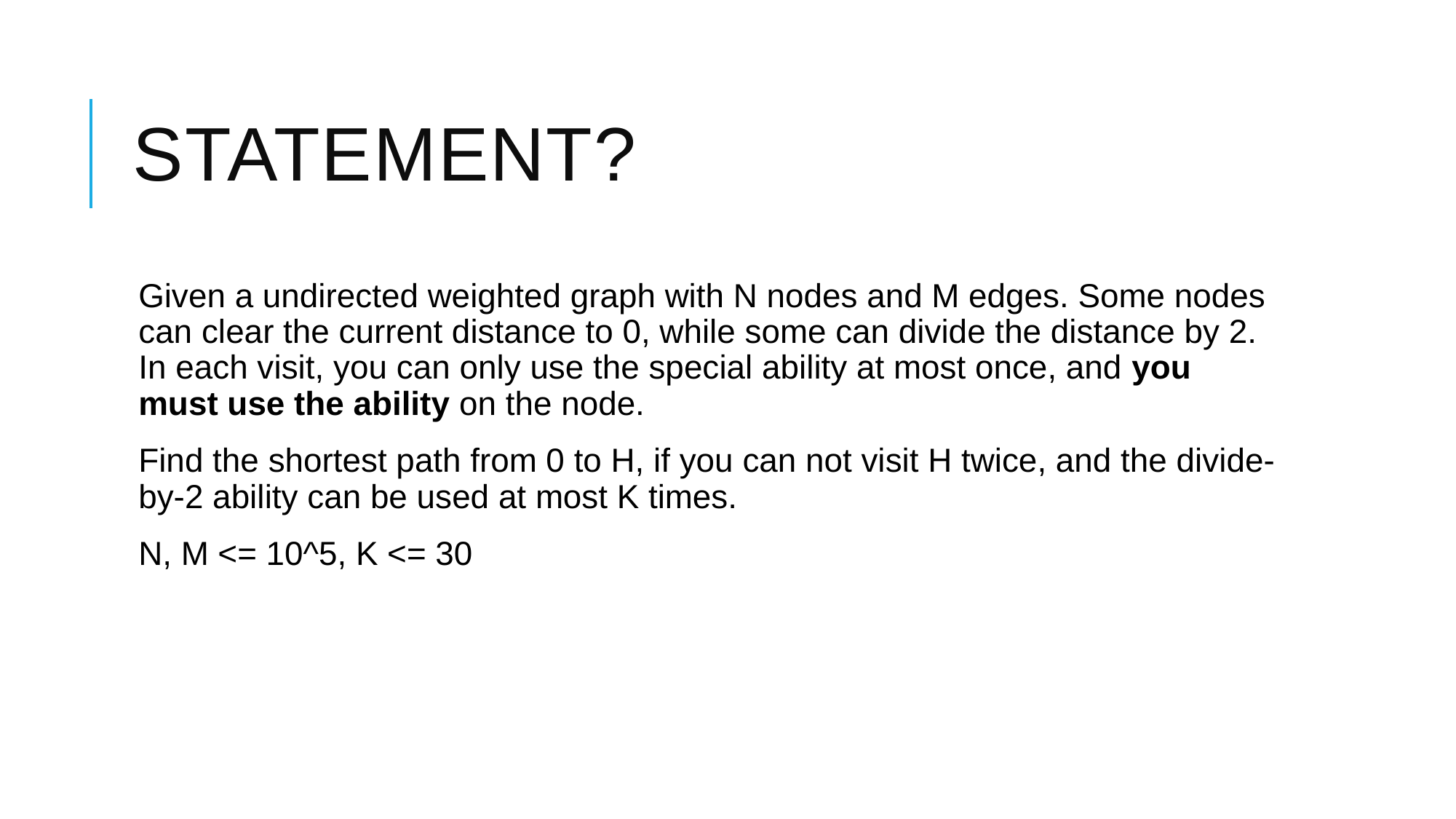

# Statement?
Given a undirected weighted graph with N nodes and M edges. Some nodes can clear the current distance to 0, while some can divide the distance by 2. In each visit, you can only use the special ability at most once, and you must use the ability on the node.
Find the shortest path from 0 to H, if you can not visit H twice, and the divide-by-2 ability can be used at most K times.
N, M <= 10^5, K <= 30